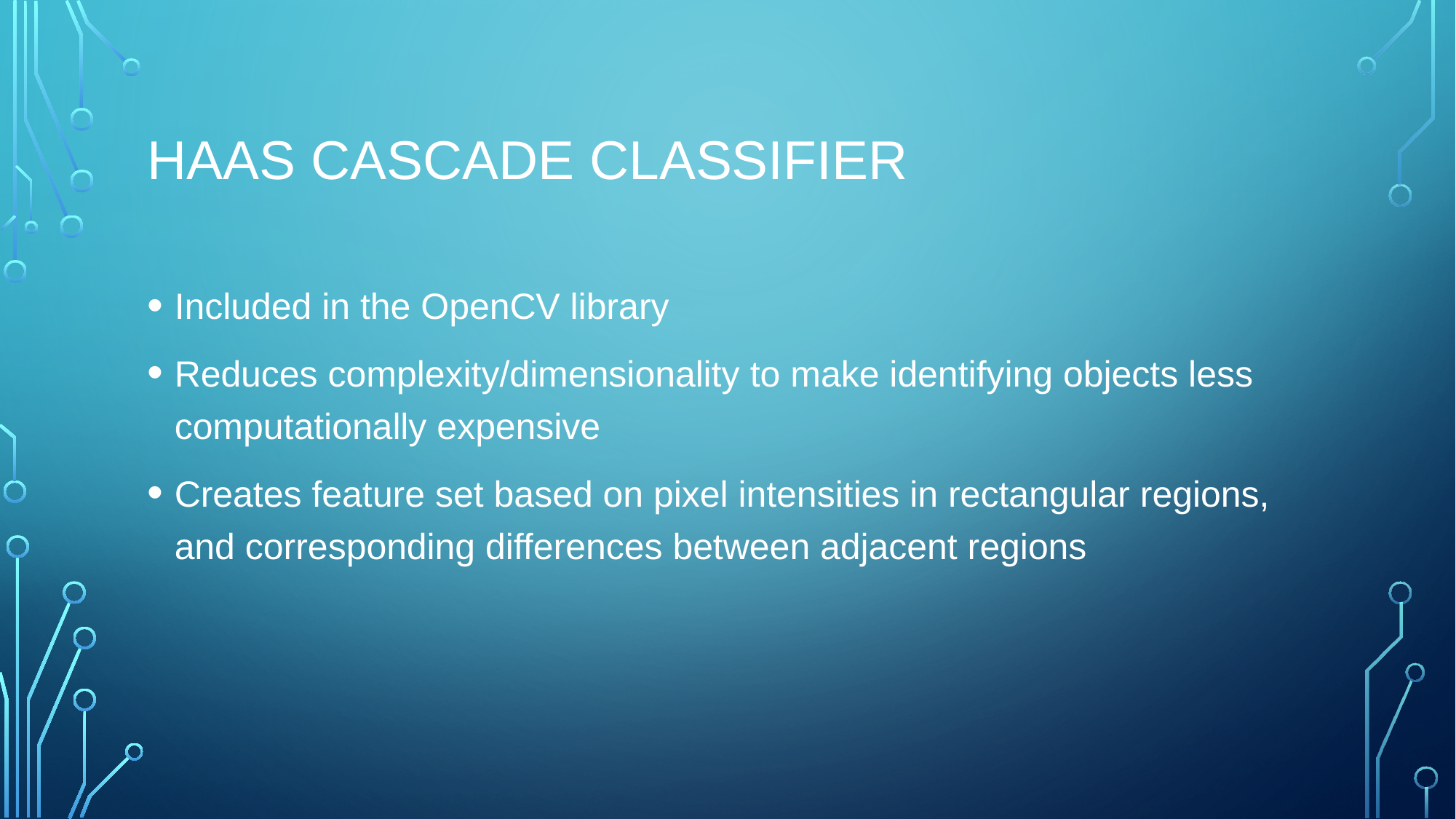

# Haas cascade classifier
Included in the OpenCV library
Reduces complexity/dimensionality to make identifying objects less computationally expensive
Creates feature set based on pixel intensities in rectangular regions, and corresponding differences between adjacent regions